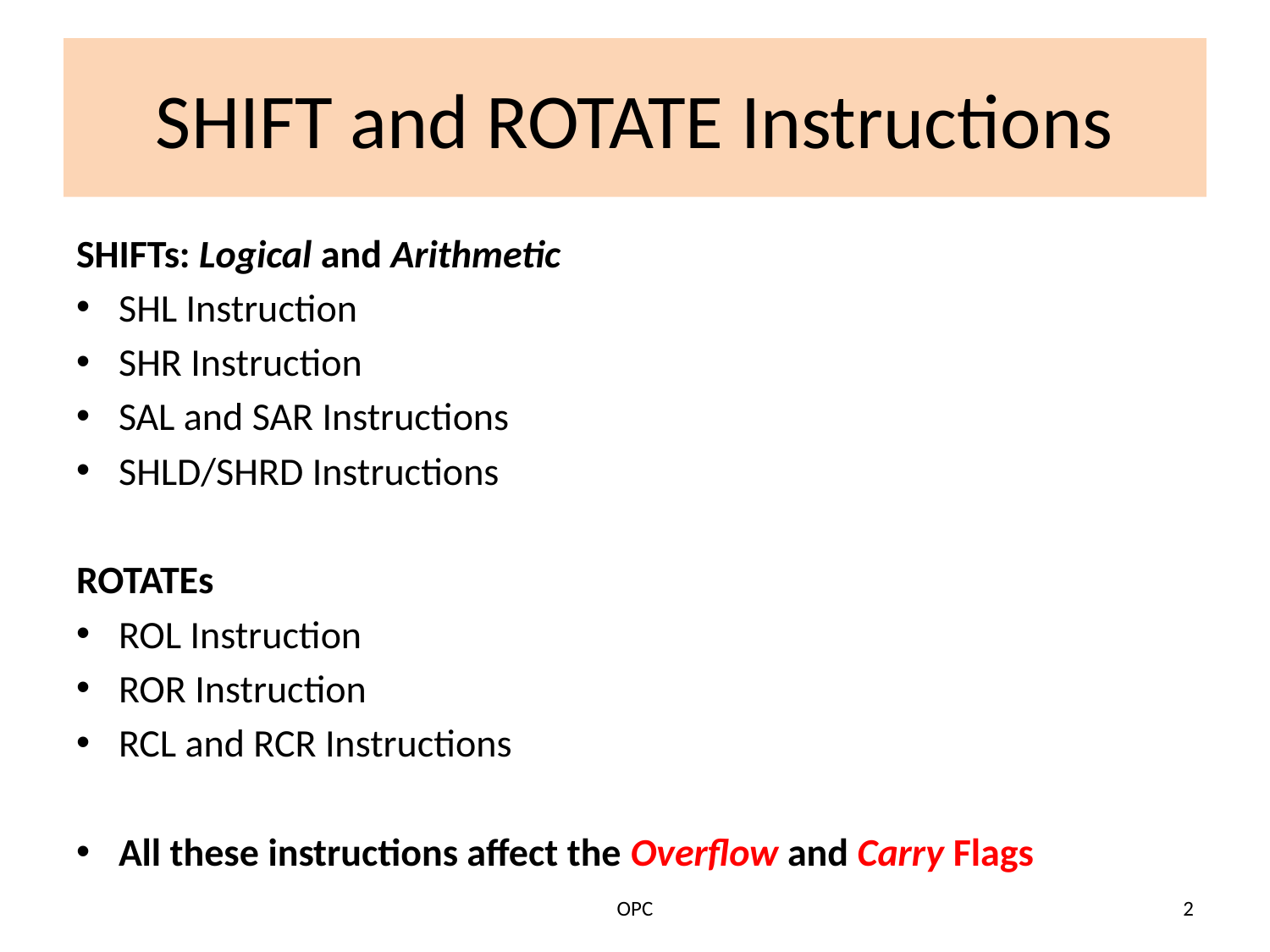

# SHIFT and ROTATE Instructions
SHIFTs: Logical and Arithmetic
SHL Instruction
SHR Instruction
SAL and SAR Instructions
SHLD/SHRD Instructions

ROTATEs
ROL Instruction
ROR Instruction
RCL and RCR Instructions

All these instructions affect the Overflow and Carry Flags
OPC
2